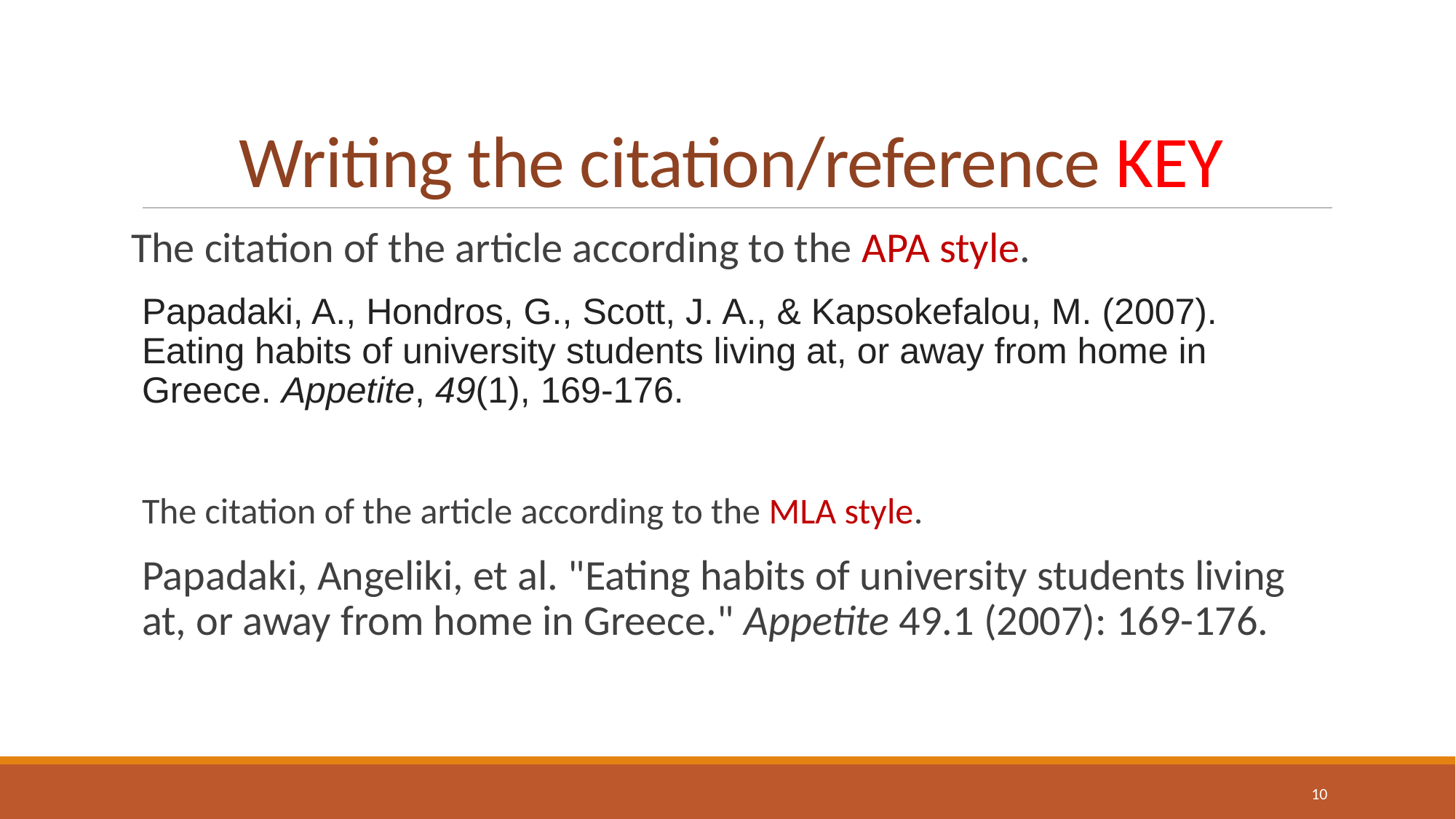

# Writing the citation/reference KEY
The citation of the article according to the APA style.
Papadaki, A., Hondros, G., Scott, J. A., & Kapsokefalou, M. (2007). Eating habits of university students living at, or away from home in Greece. Appetite, 49(1), 169-176.

The citation of the article according to the MLA style.
Papadaki, Angeliki, et al. "Eating habits of university students living at, or away from home in Greece." Appetite 49.1 (2007): 169-176.
10